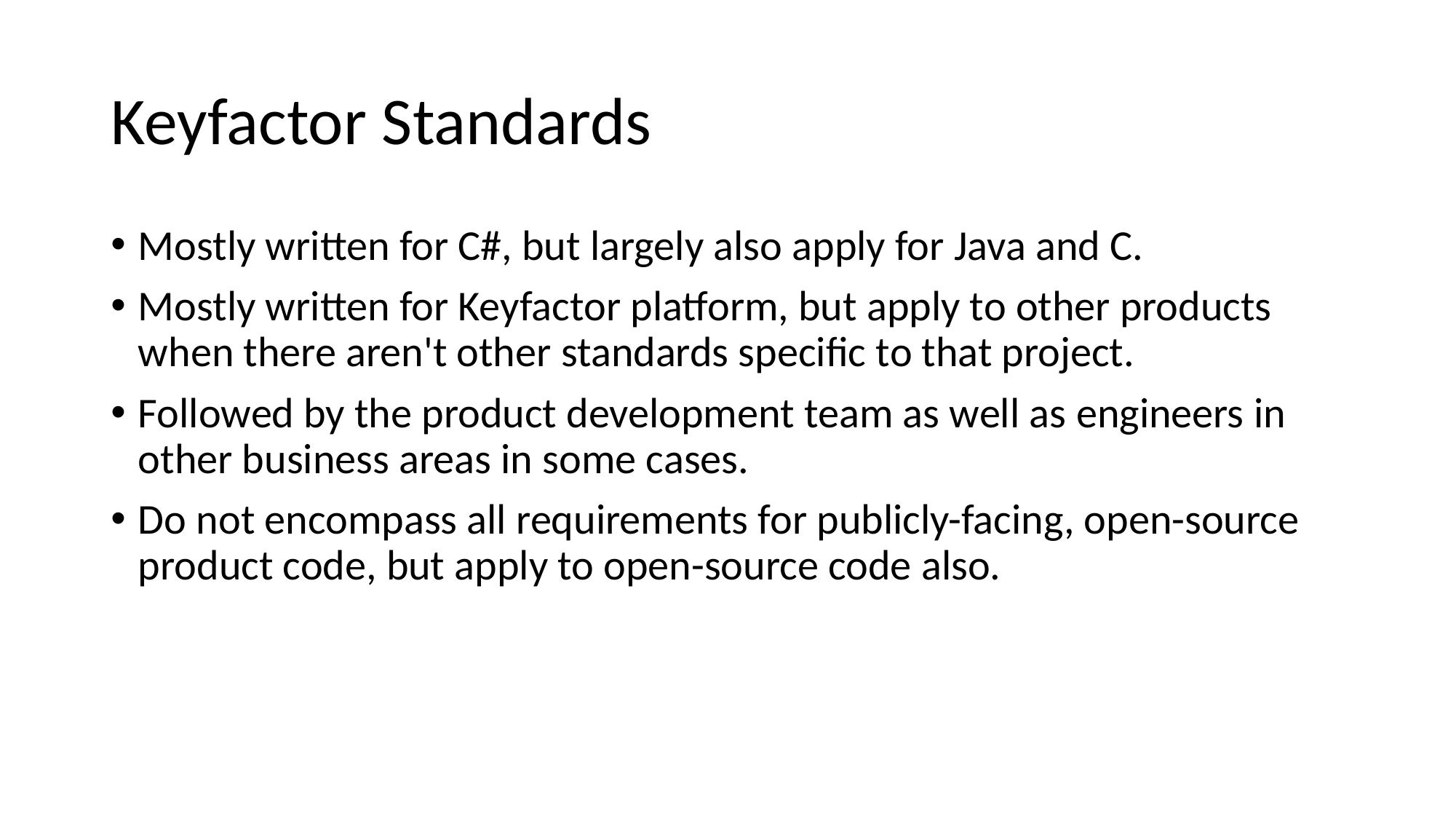

# Keyfactor Standards
Mostly written for C#, but largely also apply for Java and C.
Mostly written for Keyfactor platform, but apply to other products when there aren't other standards specific to that project.
Followed by the product development team as well as engineers in other business areas in some cases.
Do not encompass all requirements for publicly-facing, open-source product code, but apply to open-source code also.